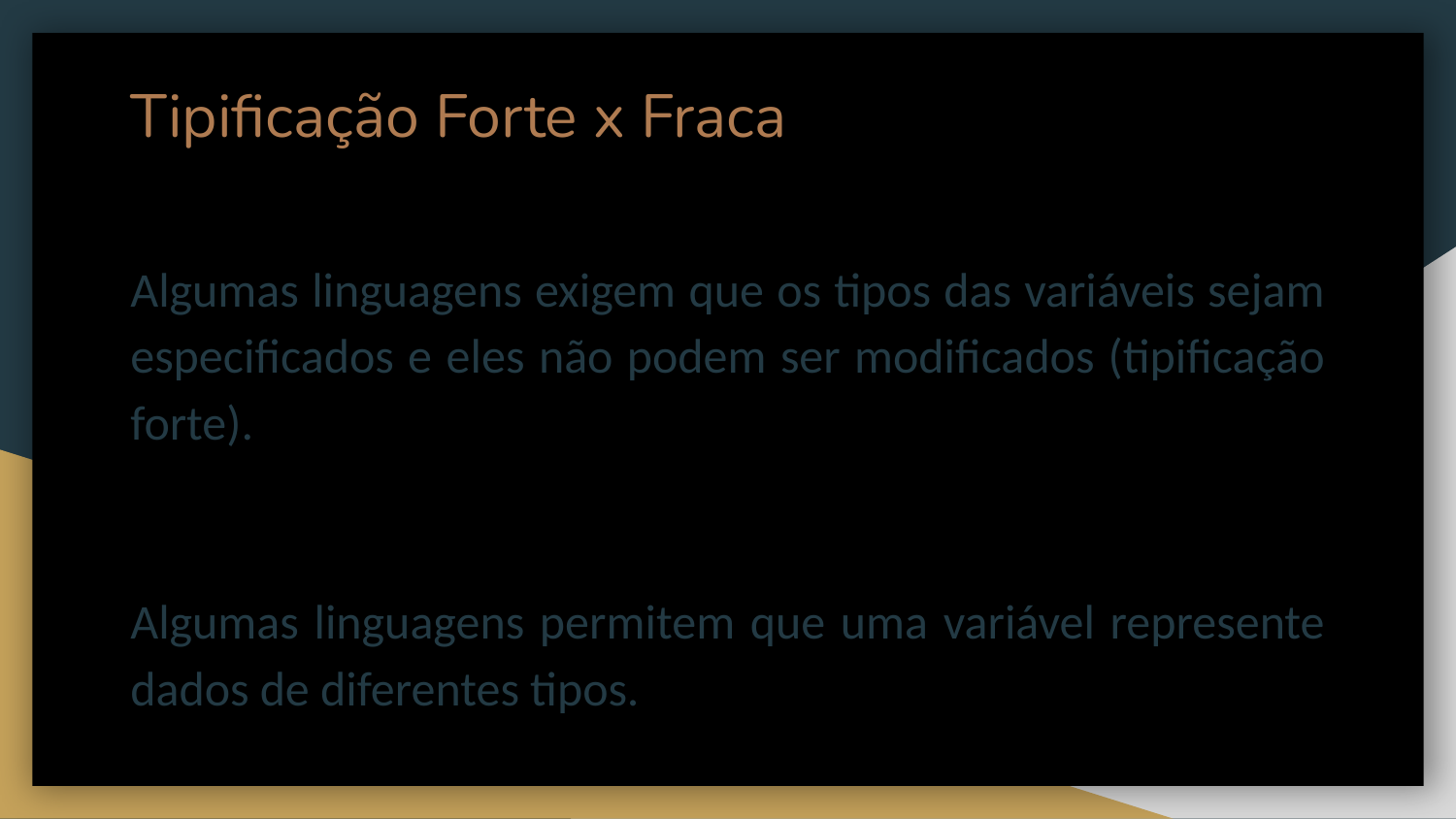

# Tipificação Forte x Fraca
Algumas linguagens exigem que os tipos das variáveis sejam especificados e eles não podem ser modificados (tipificação forte).

Algumas linguagens permitem que uma variável represente dados de diferentes tipos.